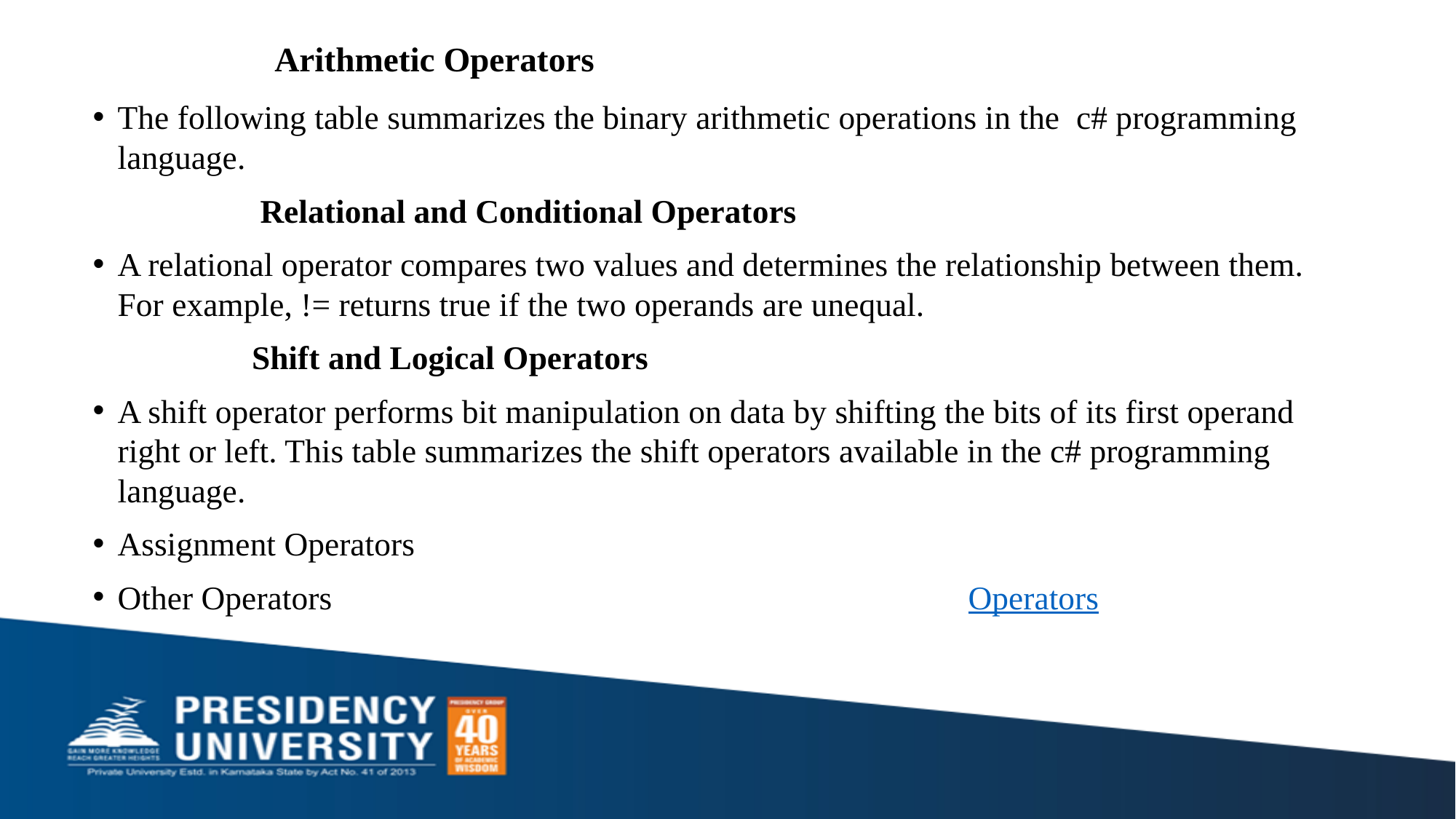

# Arithmetic Operators
The following table summarizes the binary arithmetic operations in the  c# programming language.
                    Relational and Conditional Operators
A relational operator compares two values and determines the relationship between them. For example, != returns true if the two operands are unequal.
                   Shift and Logical Operators
A shift operator performs bit manipulation on data by shifting the bits of its first operand right or left. This table summarizes the shift operators available in the c# programming language.
Assignment Operators
Other Operators                                                                            Operators